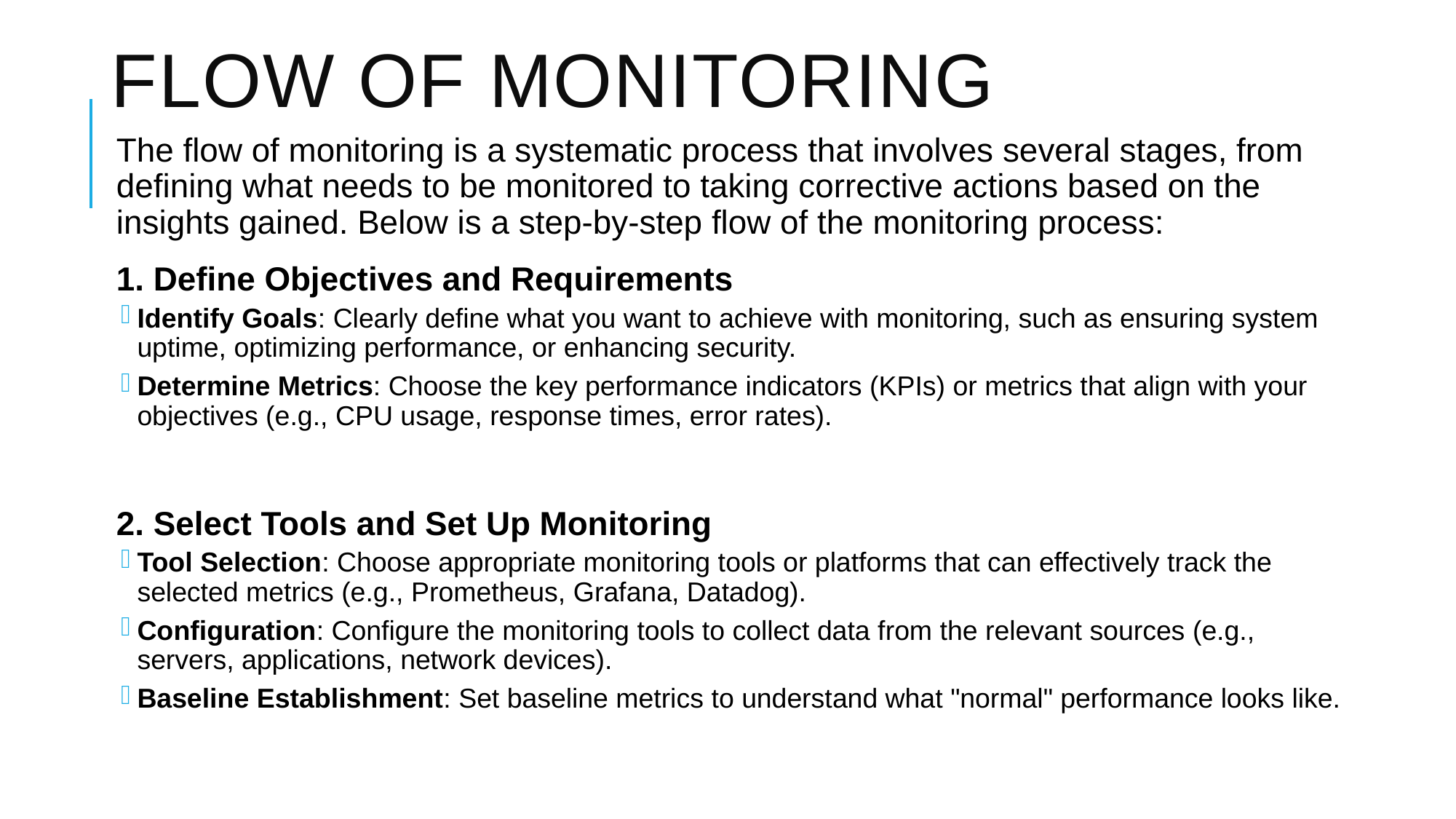

# Flow of Monitoring
The flow of monitoring is a systematic process that involves several stages, from defining what needs to be monitored to taking corrective actions based on the insights gained. Below is a step-by-step flow of the monitoring process:
1. Define Objectives and Requirements
Identify Goals: Clearly define what you want to achieve with monitoring, such as ensuring system uptime, optimizing performance, or enhancing security.
Determine Metrics: Choose the key performance indicators (KPIs) or metrics that align with your objectives (e.g., CPU usage, response times, error rates).

2. Select Tools and Set Up Monitoring
Tool Selection: Choose appropriate monitoring tools or platforms that can effectively track the selected metrics (e.g., Prometheus, Grafana, Datadog).
Configuration: Configure the monitoring tools to collect data from the relevant sources (e.g., servers, applications, network devices).
Baseline Establishment: Set baseline metrics to understand what "normal" performance looks like.